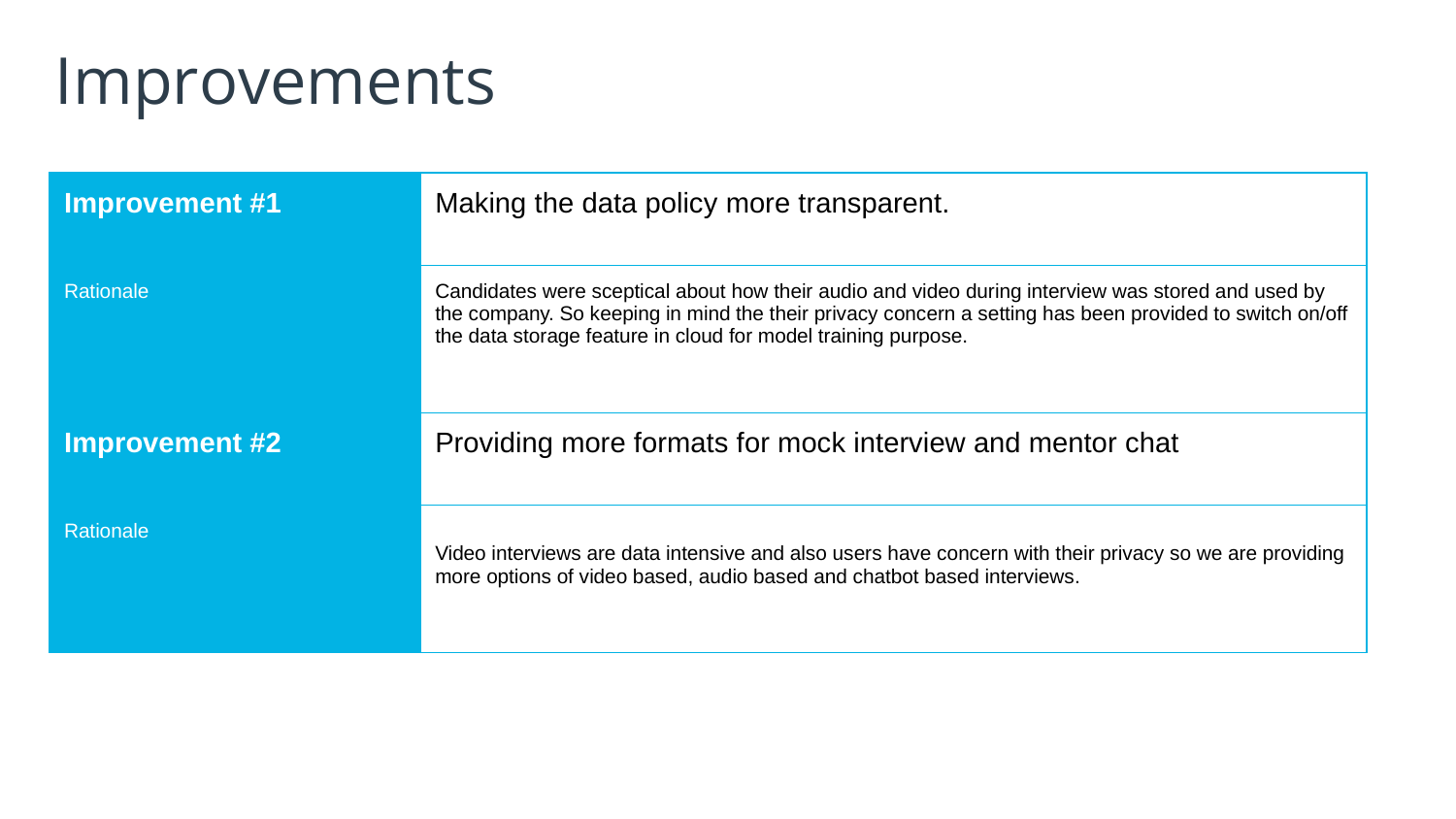

# Improvements
| Improvement #1 | Making the data policy more transparent. |
| --- | --- |
| Rationale | Candidates were sceptical about how their audio and video during interview was stored and used by the company. So keeping in mind the their privacy concern a setting has been provided to switch on/off the data storage feature in cloud for model training purpose. |
| Improvement #2 | Providing more formats for mock interview and mentor chat |
| Rationale | Video interviews are data intensive and also users have concern with their privacy so we are providing more options of video based, audio based and chatbot based interviews. |